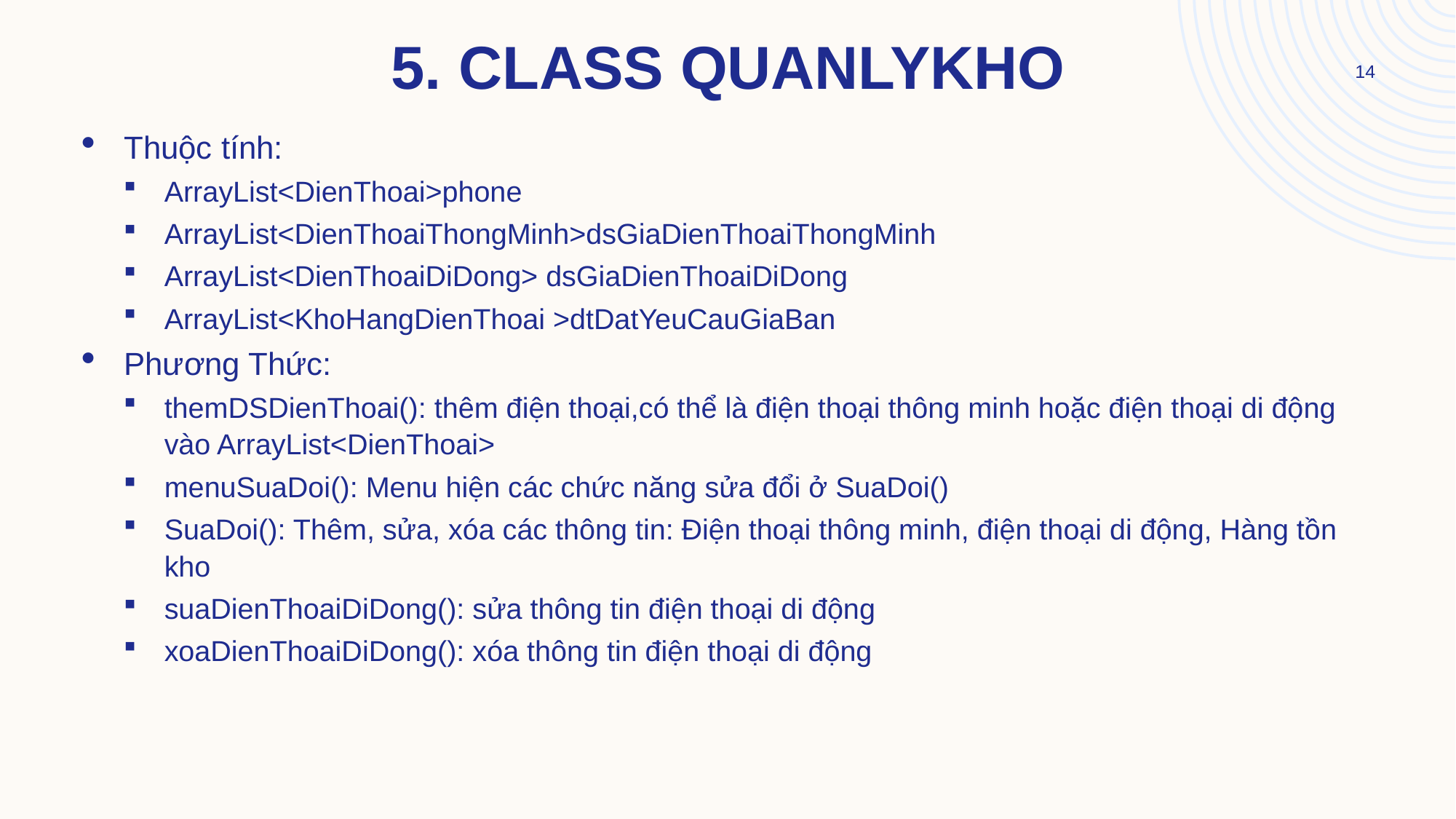

# 5. class quanlykho
14
Thuộc tính:
ArrayList<DienThoai>phone
ArrayList<DienThoaiThongMinh>dsGiaDienThoaiThongMinh
ArrayList<DienThoaiDiDong> dsGiaDienThoaiDiDong
ArrayList<KhoHangDienThoai >dtDatYeuCauGiaBan
Phương Thức:
themDSDienThoai(): thêm điện thoại,có thể là điện thoại thông minh hoặc điện thoại di động vào ArrayList<DienThoai>
menuSuaDoi(): Menu hiện các chức năng sửa đổi ở SuaDoi()
SuaDoi(): Thêm, sửa, xóa các thông tin: Điện thoại thông minh, điện thoại di động, Hàng tồn kho
suaDienThoaiDiDong(): sửa thông tin điện thoại di động
xoaDienThoaiDiDong(): xóa thông tin điện thoại di động